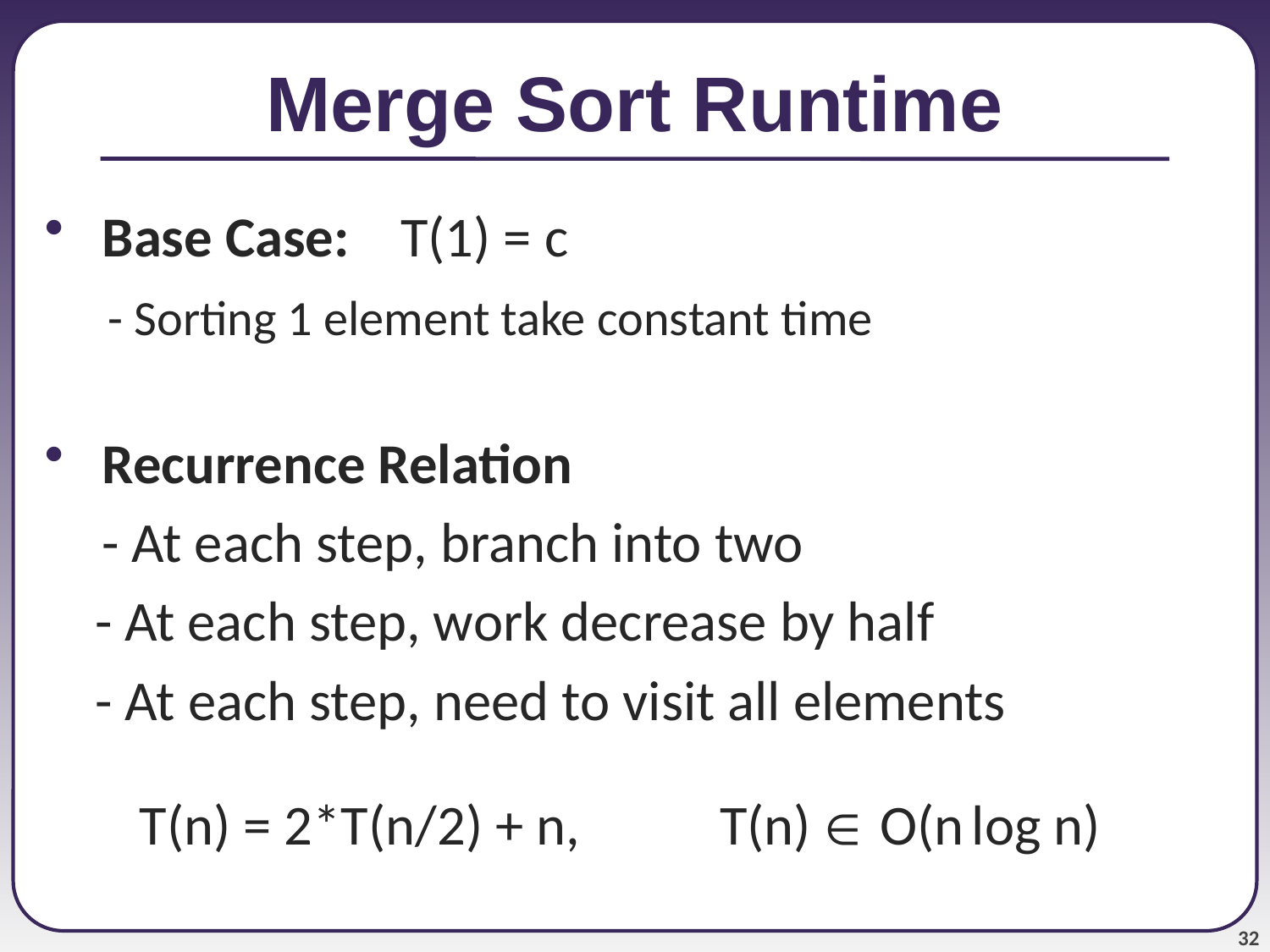

# Merge Sort Runtime

  Base Case:    T(1) = c
     - Sorting 1 element take constant time

  Recurrence Relation
        - At each step, branch into two
       - At each step, work decrease by half
    - At each step, need to visit all elements

T(n) = 2*T(n/2) + n,           T(n) ∈  O(n log n)